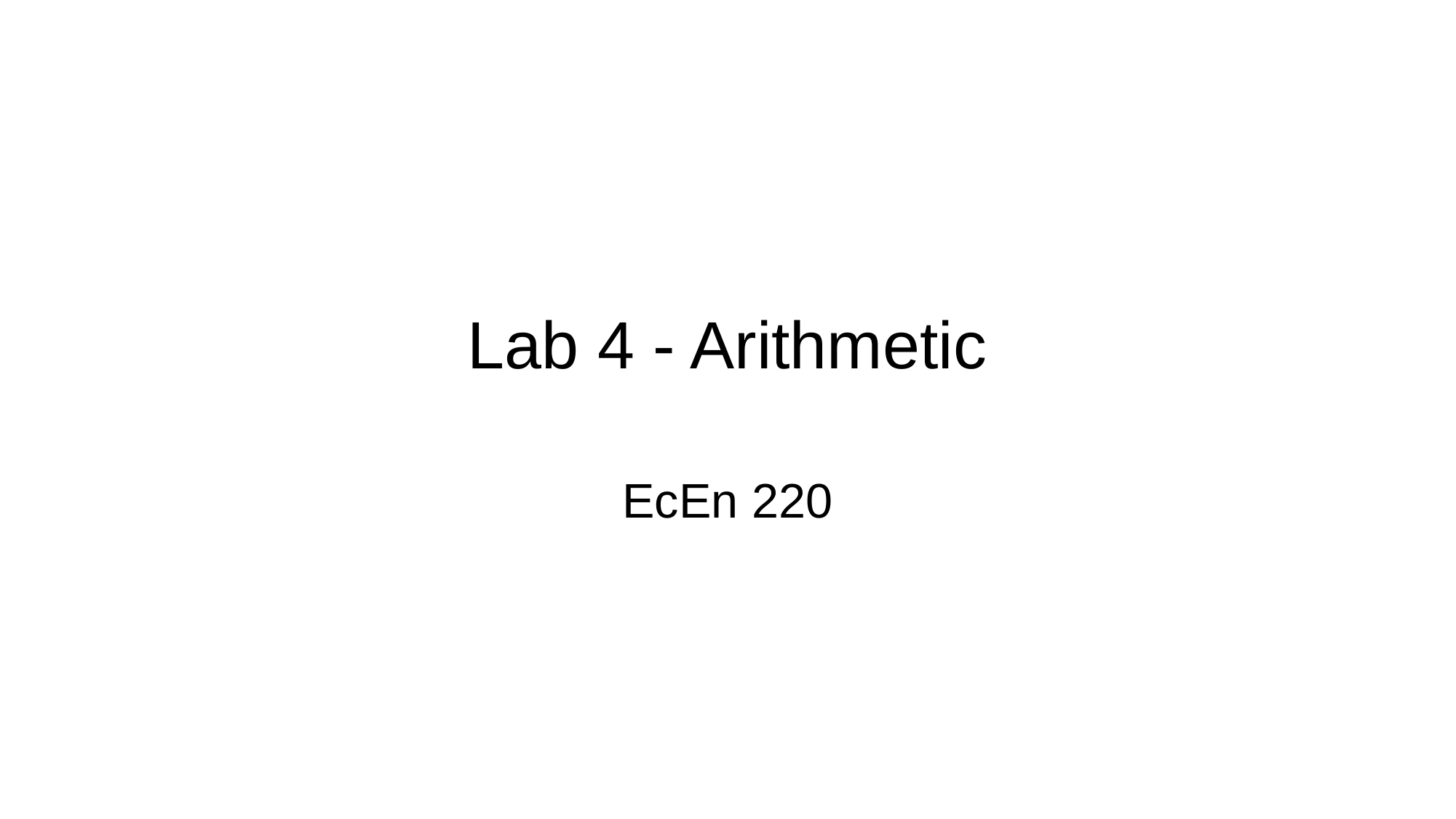

# Lab 4 - Arithmetic
EcEn 220